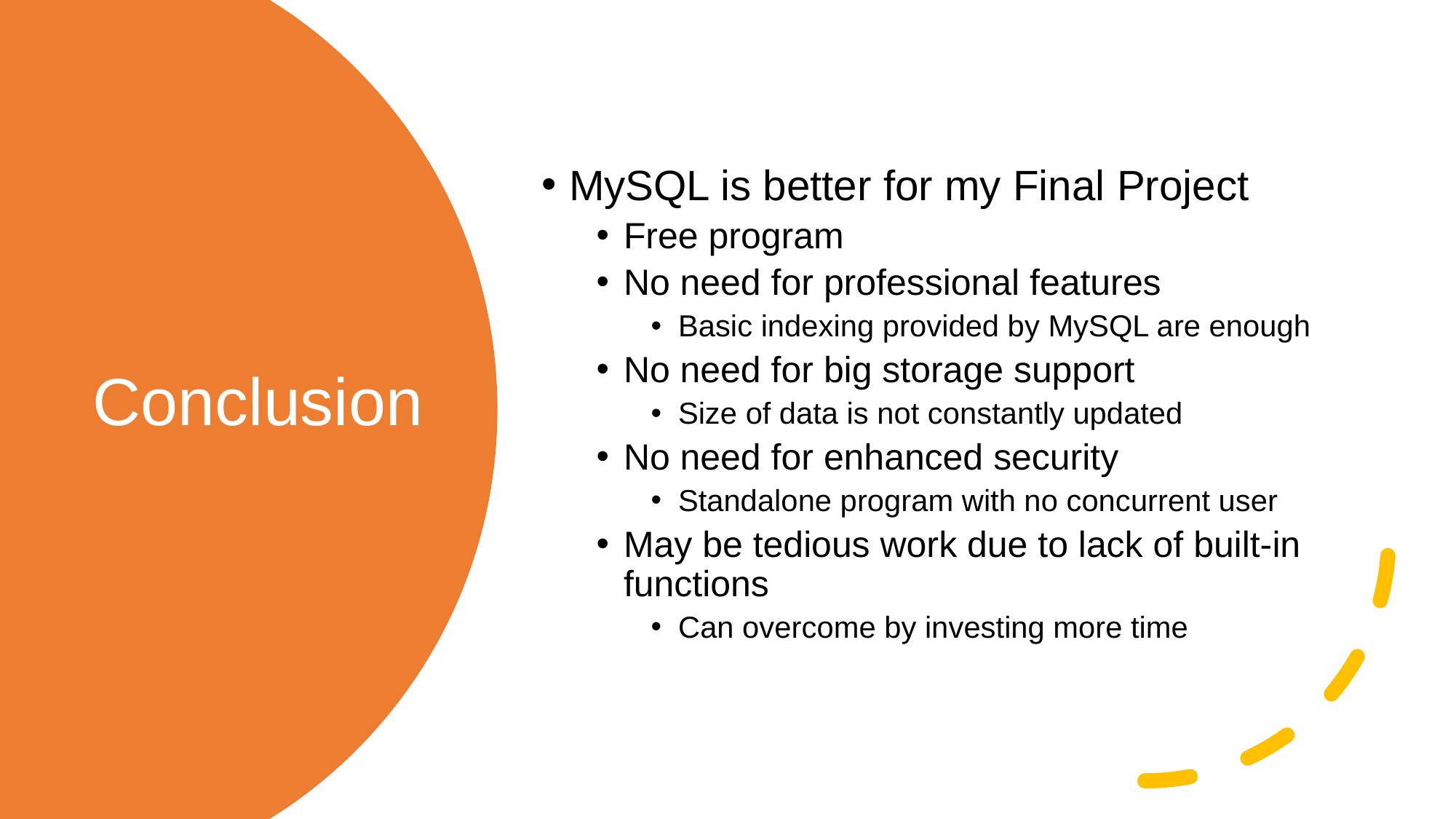

MySQL is better for my Final Project
Free program
No need for professional features
Basic indexing provided by MySQL are enough
No need for big storage support
Size of data is not constantly updated
No need for enhanced security
Standalone program with no concurrent user
May be tedious work due to lack of built-in functions
Can overcome by investing more time
# Conclusion